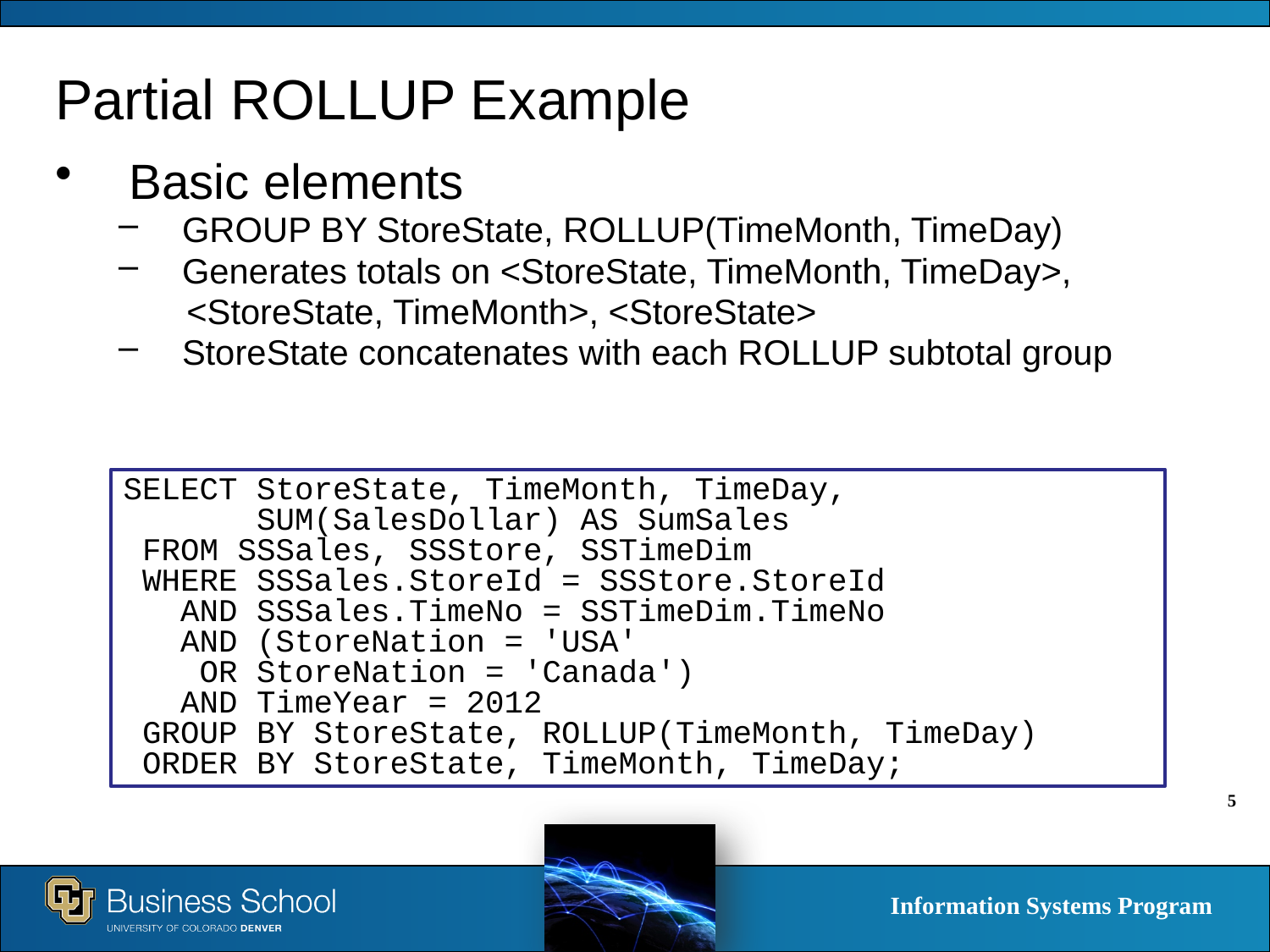

Partial ROLLUP Example
Basic elements
GROUP BY StoreState, ROLLUP(TimeMonth, TimeDay)
Generates totals on <StoreState, TimeMonth, TimeDay>,
       <StoreState, TimeMonth>, <StoreState>
StoreState concatenates with each ROLLUP subtotal group

SELECT StoreState, TimeMonth, TimeDay,
       SUM(SalesDollar) AS SumSales
 FROM SSSales, SSStore, SSTimeDim
 WHERE SSSales.StoreId = SSStore.StoreId
   AND SSSales.TimeNo = SSTimeDim.TimeNo
   AND (StoreNation = 'USA'
    OR StoreNation = 'Canada')
   AND TimeYear = 2012
 GROUP BY StoreState, ROLLUP(TimeMonth, TimeDay)
 ORDER BY StoreState, TimeMonth, TimeDay;